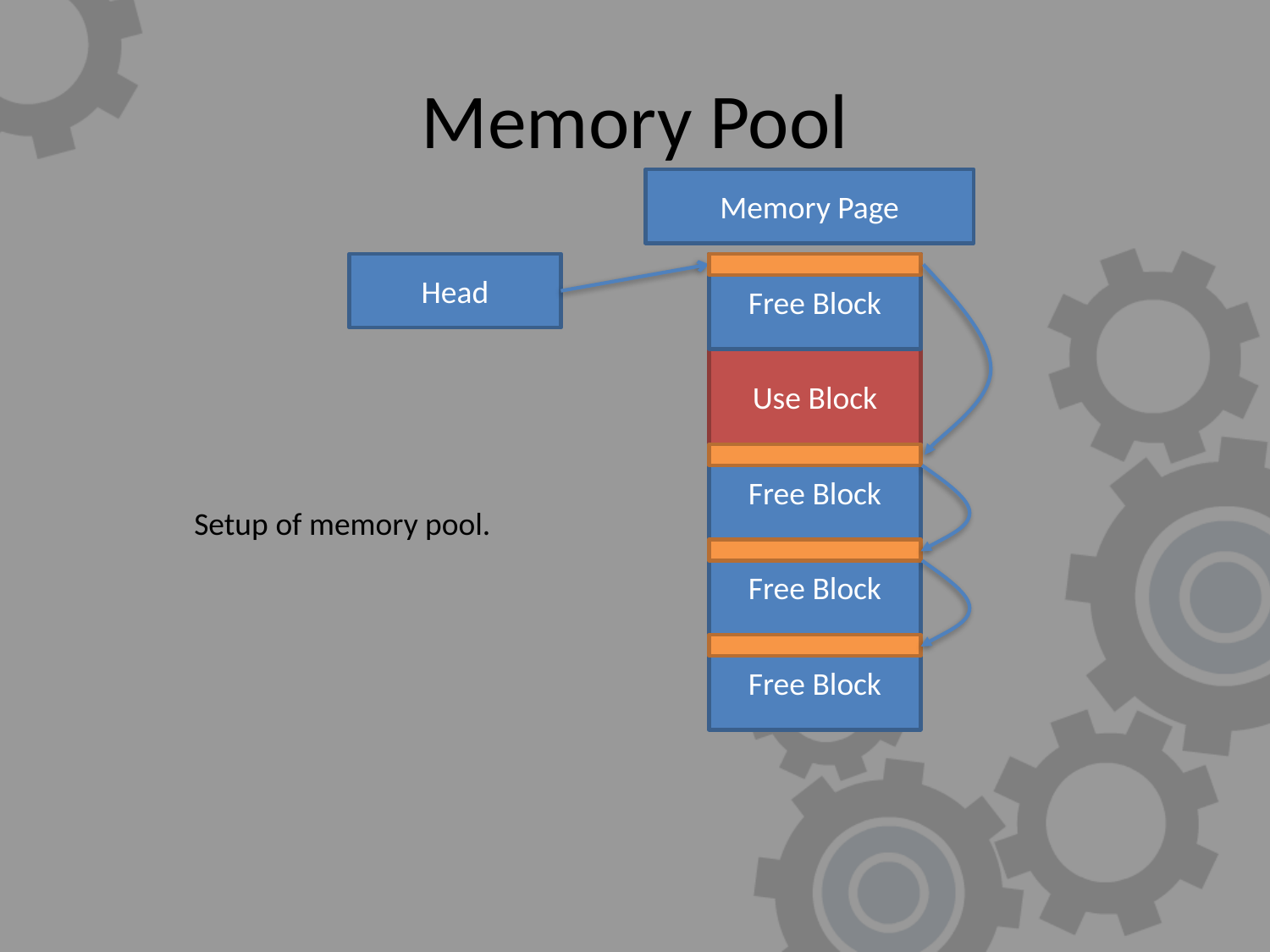

# Memory Pool
Memory Page
Head
Used Block
Free Block

Use Block
Free Block

Setup of memory pool.
Free Block

Free Block